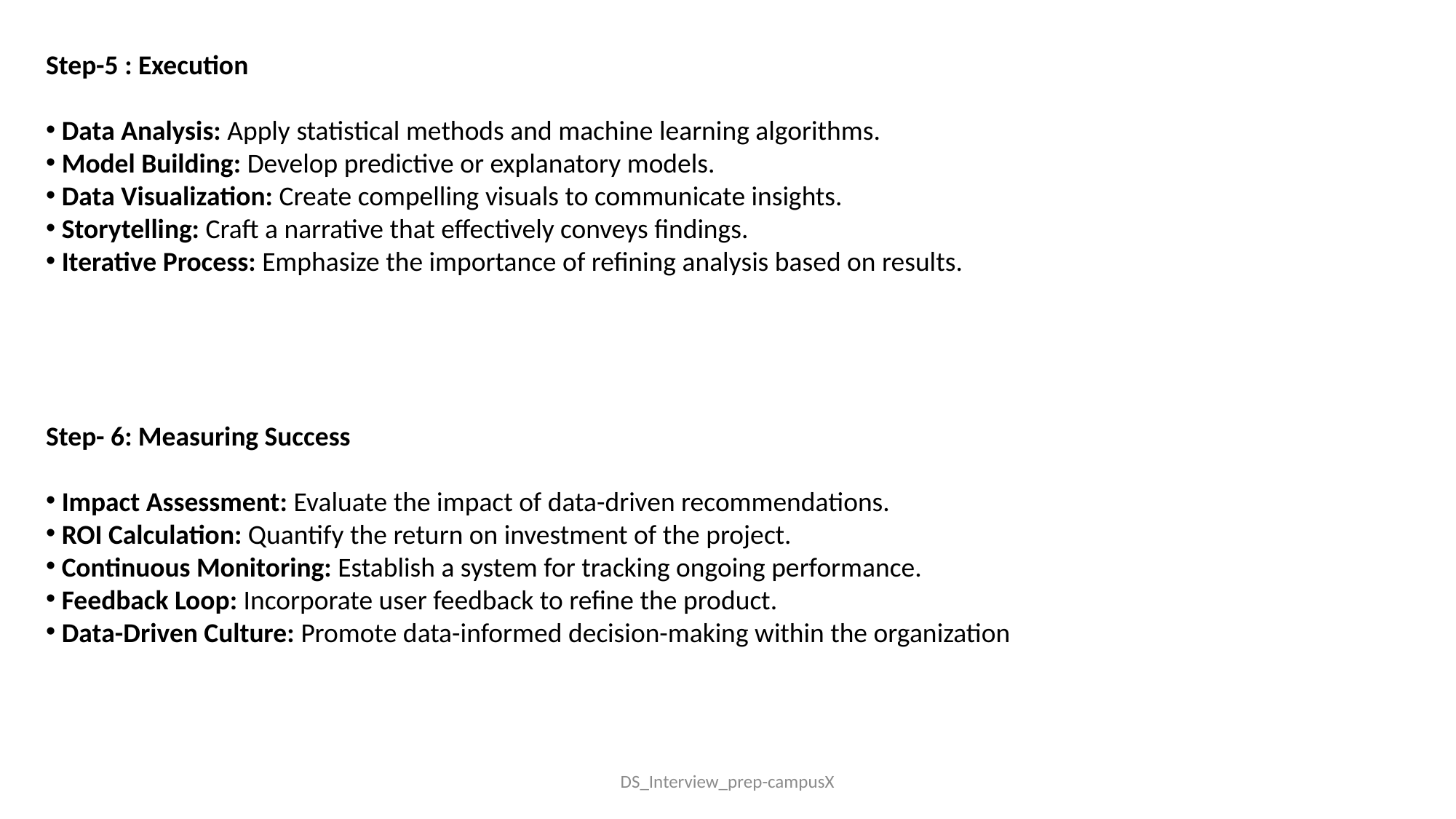

Step-5 : Execution

 Data Analysis: Apply statistical methods and machine learning algorithms.
 Model Building: Develop predictive or explanatory models.
 Data Visualization: Create compelling visuals to communicate insights.
 Storytelling: Craft a narrative that effectively conveys findings.
 Iterative Process: Emphasize the importance of refining analysis based on results.

Step- 6: Measuring Success

 Impact Assessment: Evaluate the impact of data-driven recommendations.
 ROI Calculation: Quantify the return on investment of the project.
 Continuous Monitoring: Establish a system for tracking ongoing performance.
 Feedback Loop: Incorporate user feedback to refine the product.
 Data-Driven Culture: Promote data-informed decision-making within the organization

DS_Interview_prep-campusX